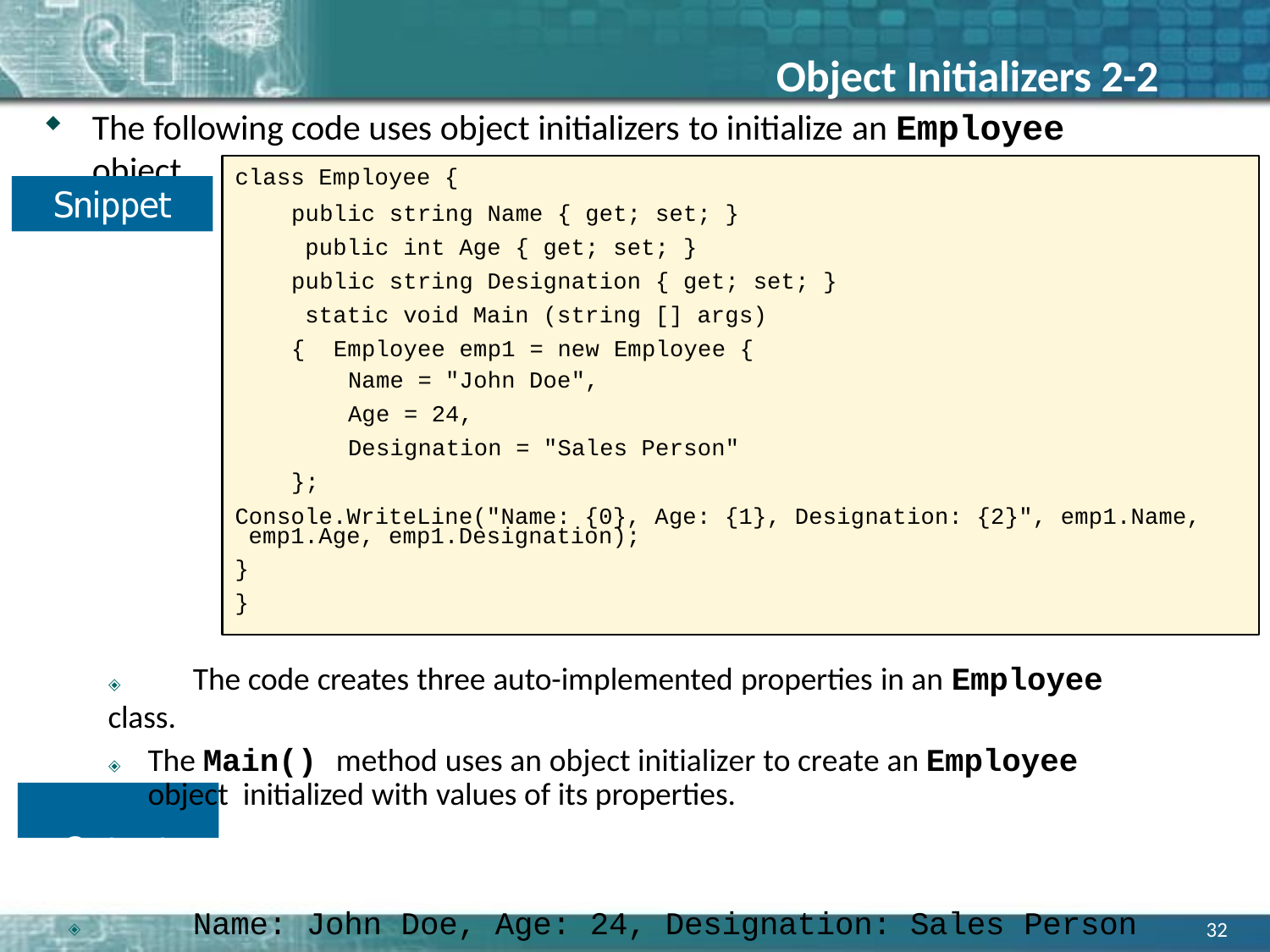

# Object Initializers 2-2
The following code uses object initializers to initialize an Employee object.
class Employee {
public string Name { get; set; }  public int Age { get; set; }
public string Designation { get; set; }  static void Main (string [] args) {  Employee emp1 = new Employee {
Name = "John Doe",
Age = 24,
Designation = "Sales Person"
};
Console.WriteLine("Name: {0}, Age: {1}, Designation: {2}", emp1.Name,  emp1.Age, emp1.Designation);
}
}

Snippet
🞛	The code creates three auto-implemented properties in an Employee class.
🞛	The Main() method uses an object initializer to create an Employee object  initialized with values of its properties.
Output
🞛	Name: John Doe, Age: 24, Designation: Sales Person

32